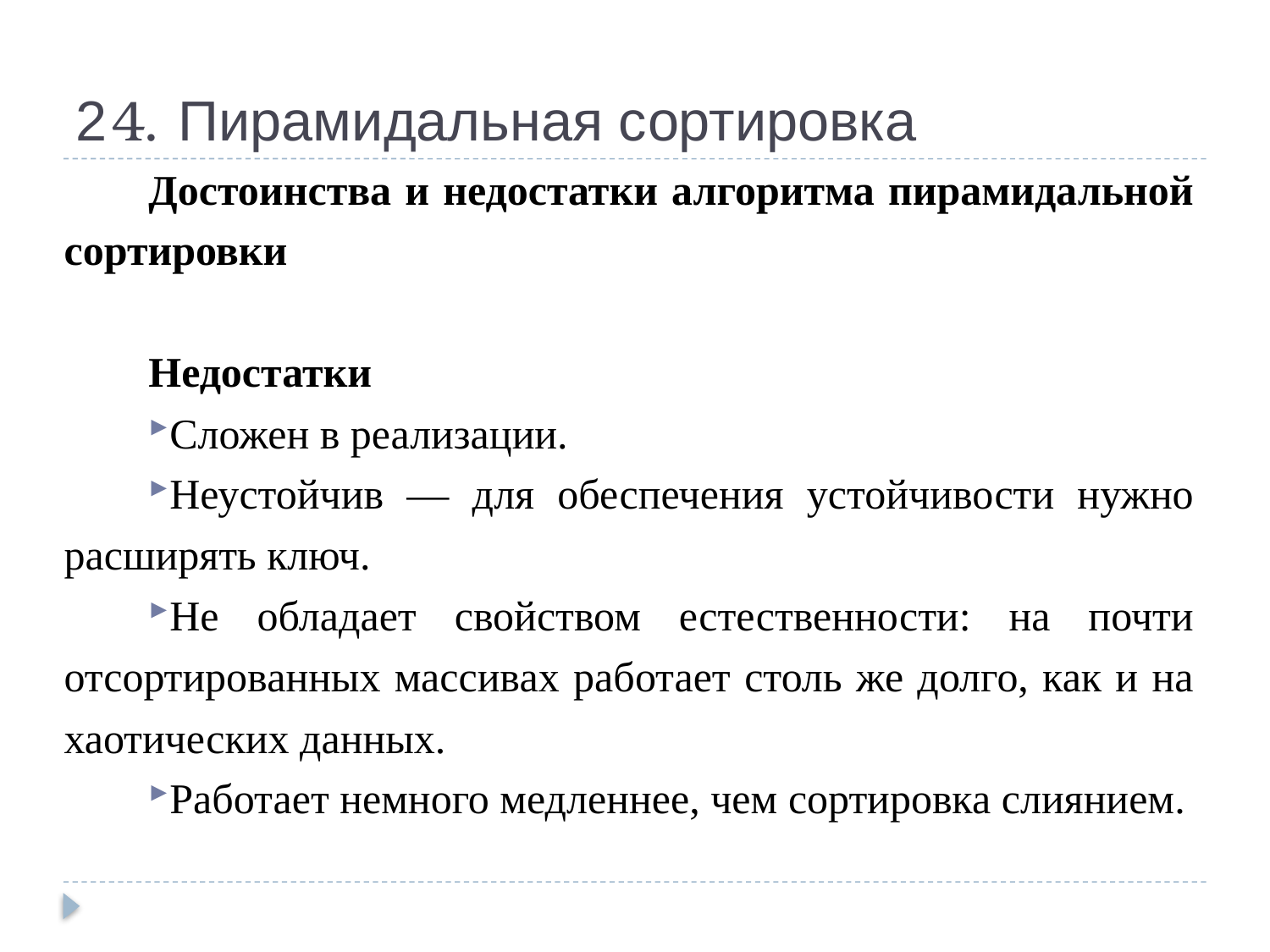

# 24. Пирамидальная сортировка
Достоинства и недостатки алгоритма пирамидальной сортировки

Недостатки
Сложен в реализации.
Неустойчив — для обеспечения устойчивости нужно расширять ключ.
Не обладает свойством естественности: на почти отсортированных массивах работает столь же долго, как и на хаотических данных.
Работает немного медленнее, чем сортировка слиянием.